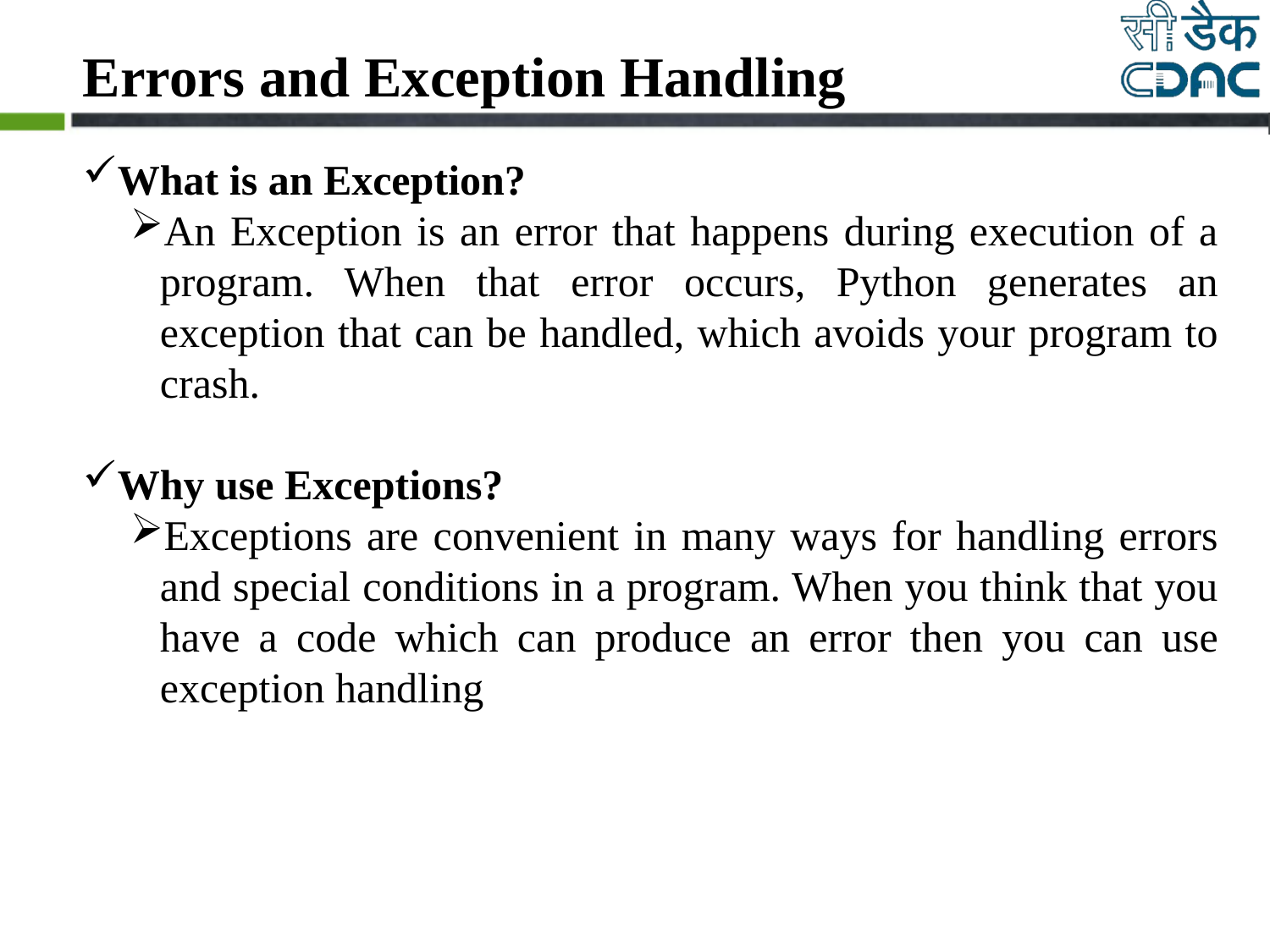

# Errors and Exception Handling
What is an Exception?
An Exception is an error that happens during execution of a program. When that error occurs, Python generates an exception that can be handled, which avoids your program to crash.

Why use Exceptions?
Exceptions are convenient in many ways for handling errors and special conditions in a program. When you think that you have a code which can produce an error then you can use exception handling